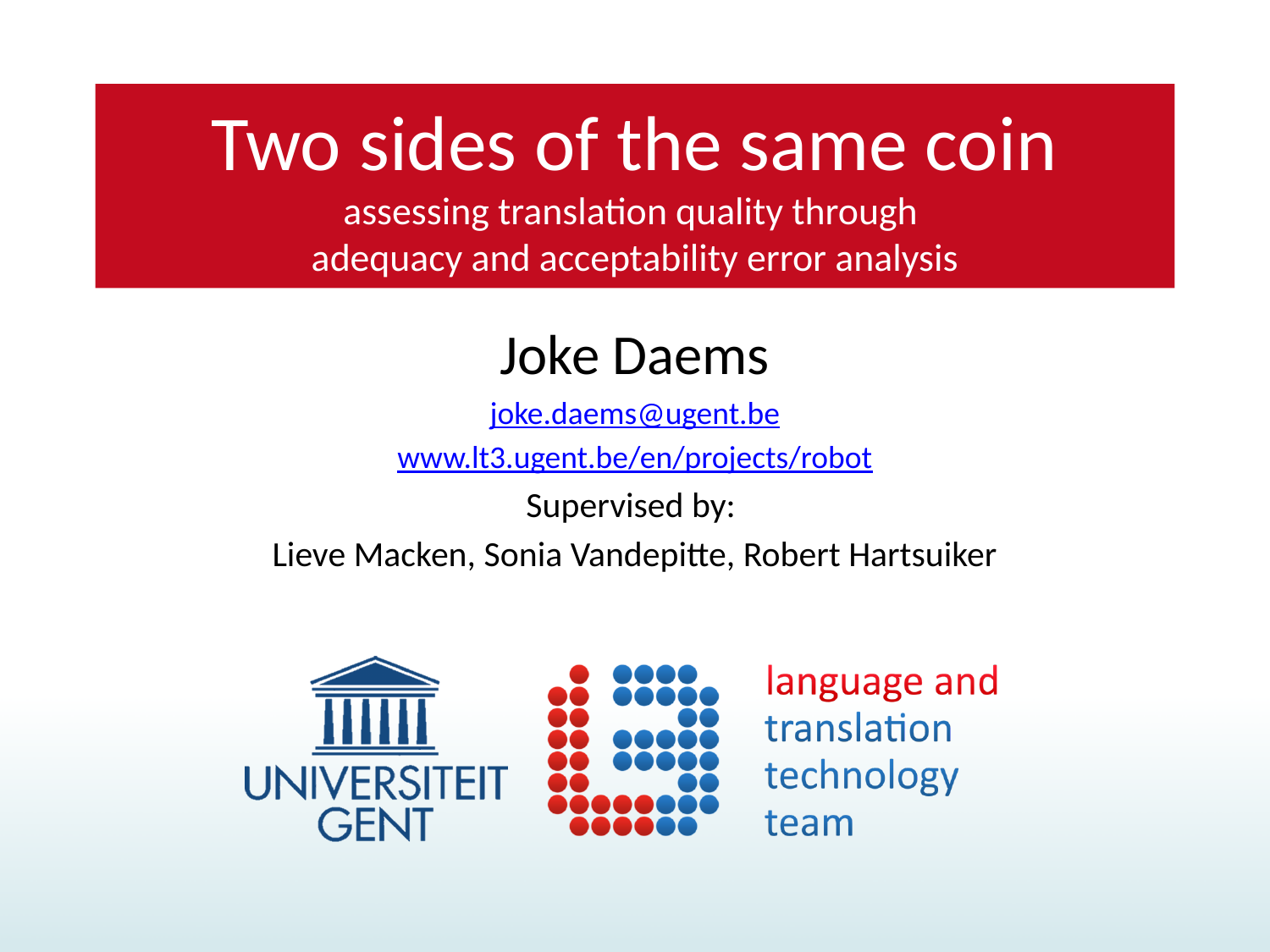

# Two sides of the same coin assessing translation quality through adequacy and acceptability error analysis
Joke Daems
joke.daems@ugent.be
www.lt3.ugent.be/en/projects/robot
Supervised by:
Lieve Macken, Sonia Vandepitte, Robert Hartsuiker